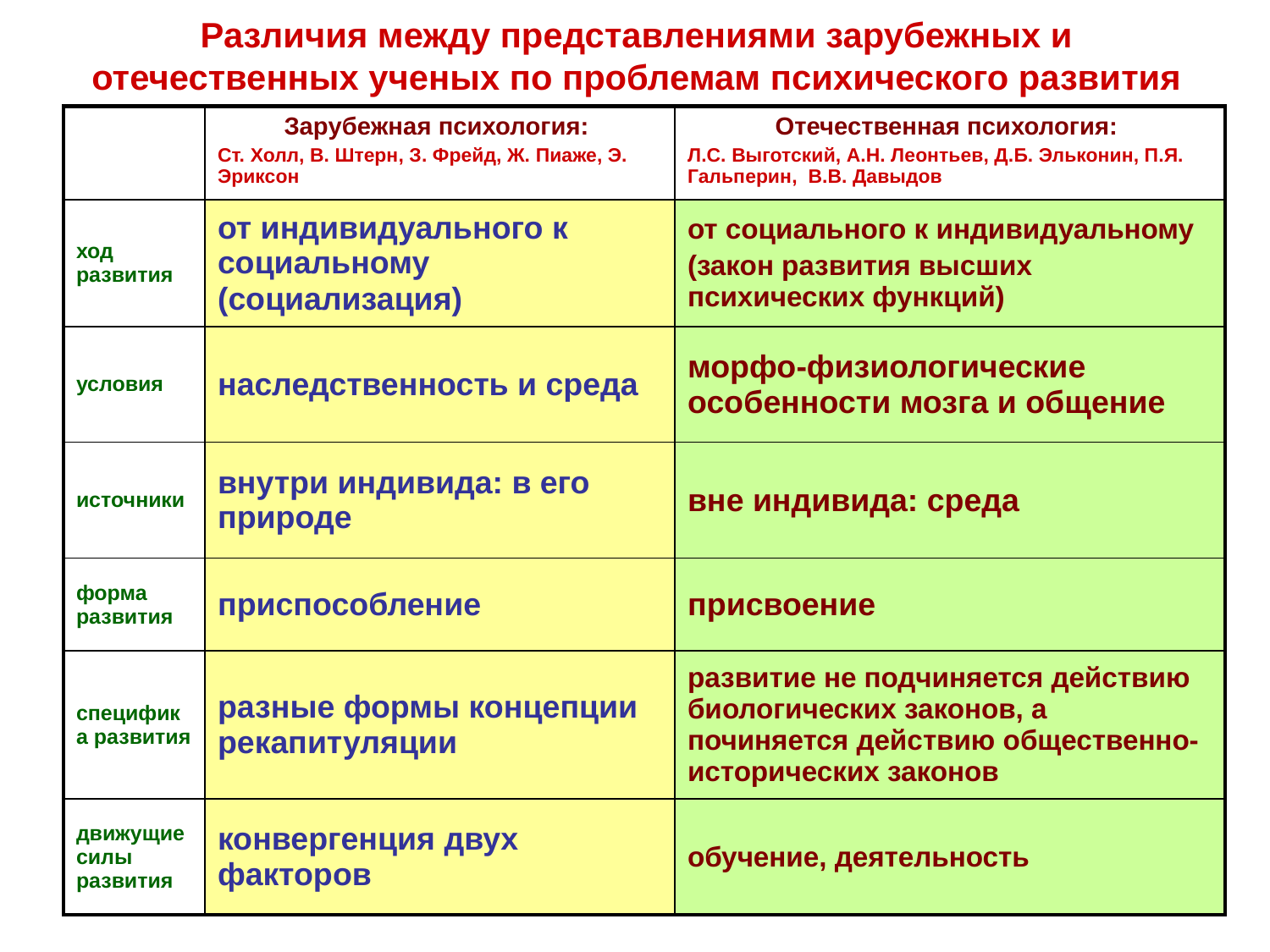

Различия между представлениями зарубежных и отечественных ученых по проблемам психического развития
|  | Зарубежная психология: Ст. Холл, В. Штерн, З. Фрейд, Ж. Пиаже, Э. Эриксон | Отечественная психология: Л.С. Выготский, А.Н. Леонтьев, Д.Б. Эльконин, П.Я. Гальперин, В.В. Давыдов |
| --- | --- | --- |
| ход развития | от индивидуального к социальному (социализация) | от социального к индивидуальному (закон развития высших психических функций) |
| условия | наследственность и среда | морфо-физиологические особенности мозга и общение |
| источники | внутри индивида: в его природе | вне индивида: среда |
| форма развития | приспособление | присвоение |
| специфика развития | разные формы концепции рекапитуляции | развитие не подчиняется действию биологических законов, а починяется действию общественно-исторических законов |
| движущие силы развития | конвергенция двух факторов | обучение, деятельность |